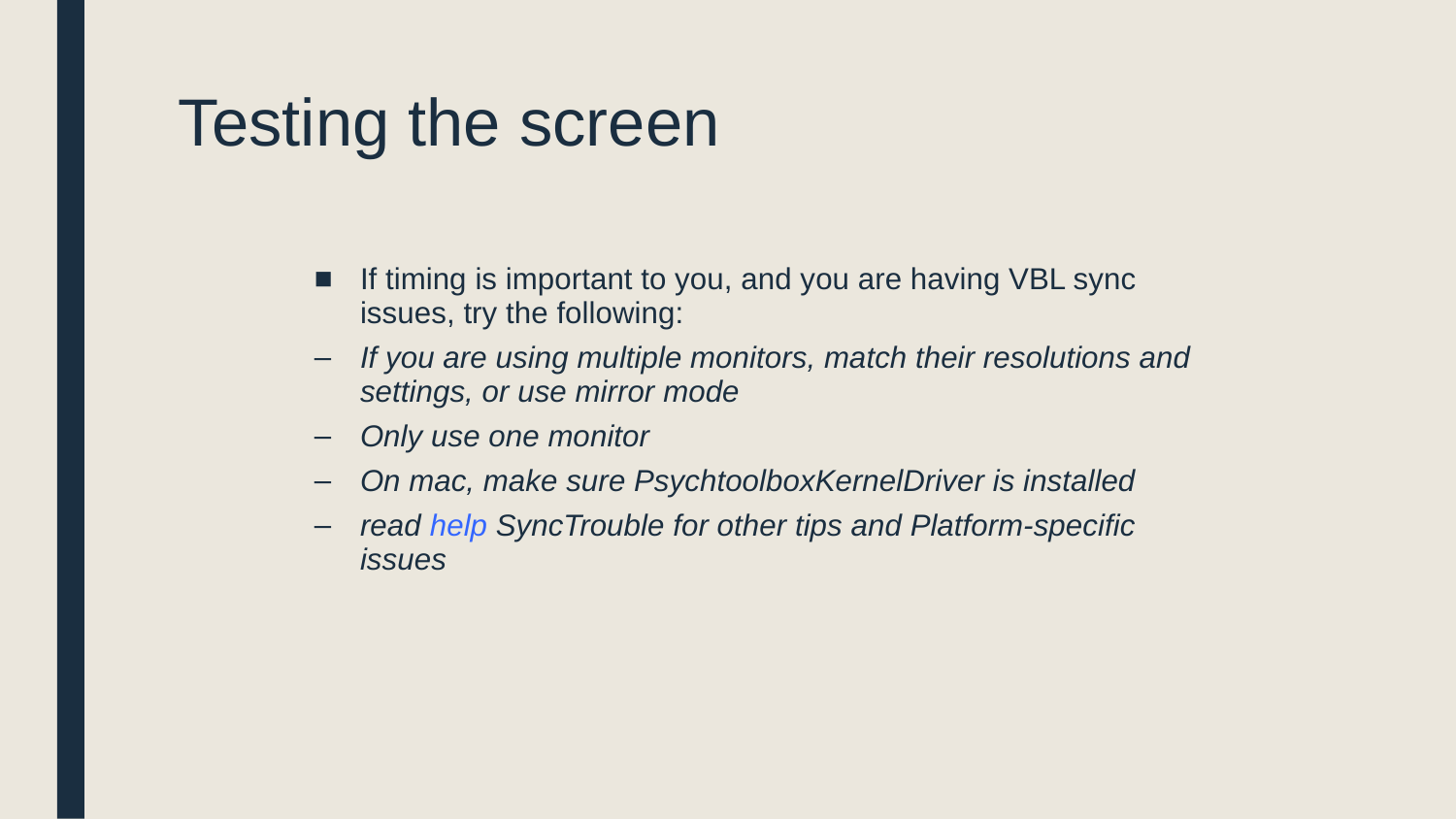

# Testing the screen
If timing is important to you, and you are having VBL sync issues, try the following:
If you are using multiple monitors, match their resolutions and settings, or use mirror mode
Only use one monitor
On mac, make sure PsychtoolboxKernelDriver is installed
read help SyncTrouble for other tips and Platform-specific issues